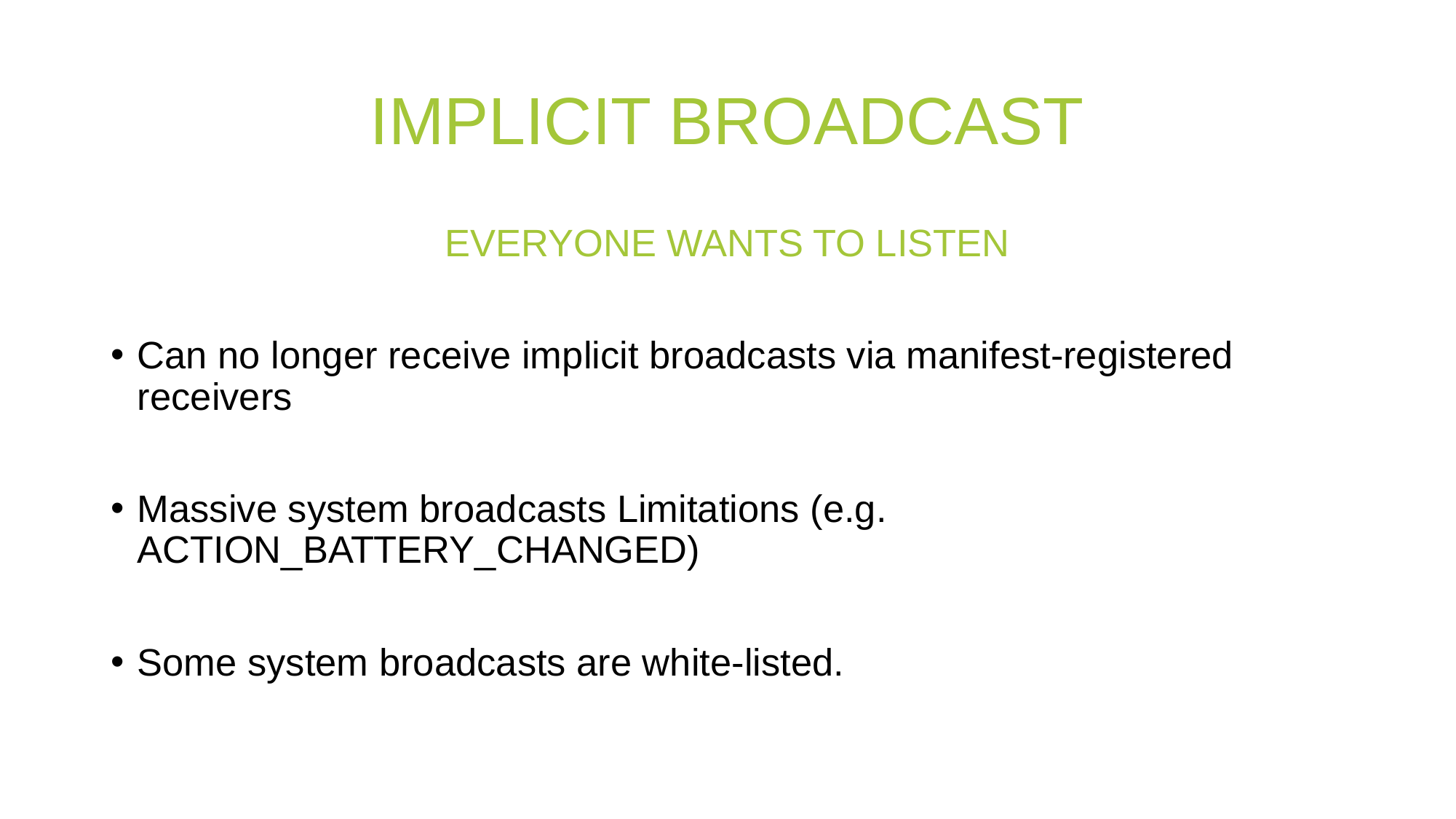

# IMPLICIT BROADCAST
EVERYONE WANTS TO LISTEN

Can no longer receive implicit broadcasts via manifest-registered receivers

Massive system broadcasts Limitations (e.g. ACTION_BATTERY_CHANGED)

Some system broadcasts are white-listed.